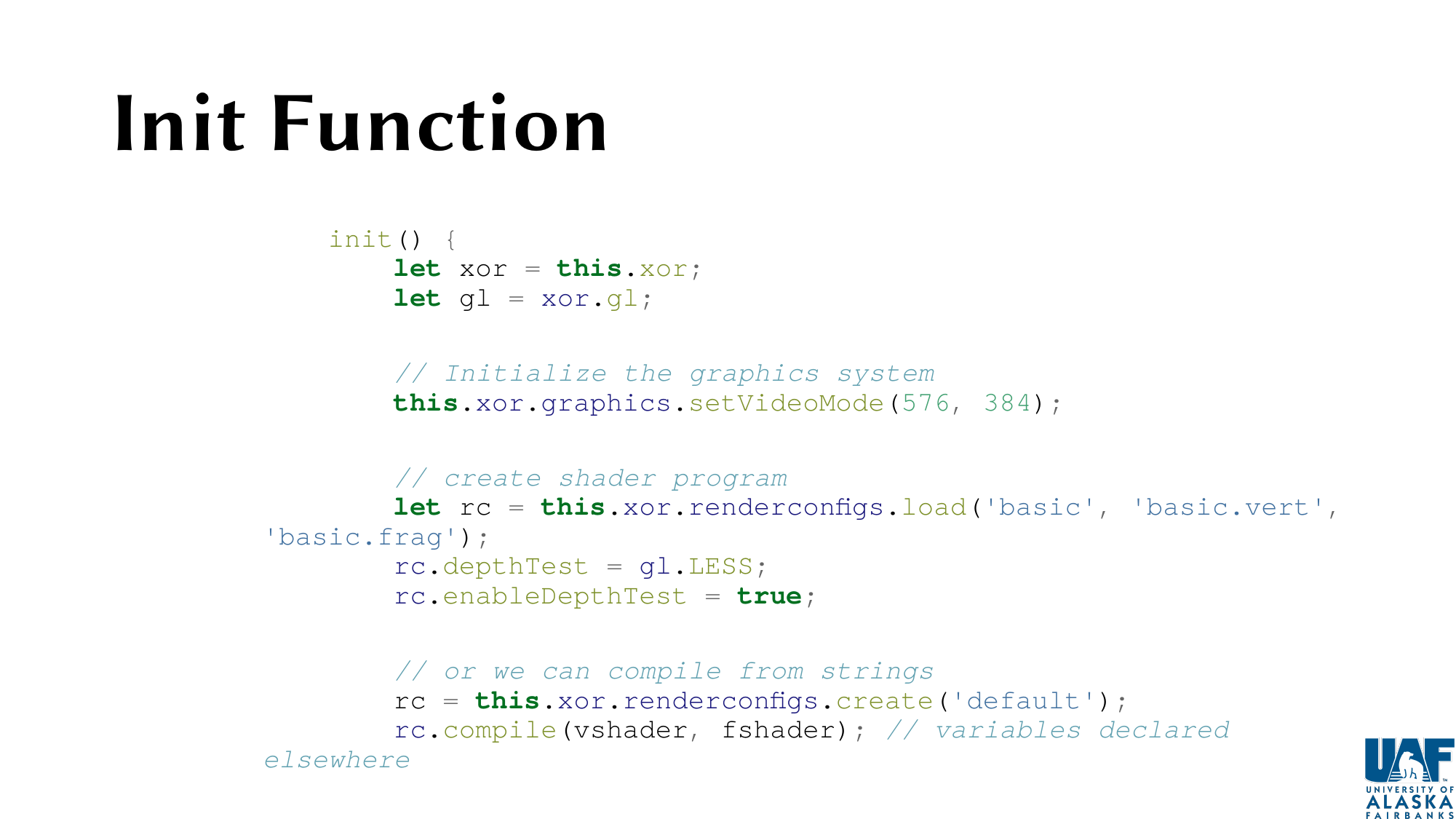

# Init Function
    init() {
        let xor = this.xor;
        let gl = xor.gl;
        // Initialize the graphics system
        this.xor.graphics.setVideoMode(576, 384);
        // create shader program
        let rc = this.xor.renderconfigs.load('basic', 'basic.vert', 'basic.frag');
        rc.depthTest = gl.LESS;
        rc.enableDepthTest = true;
        // or we can compile from strings
        rc = this.xor.renderconfigs.create('default');
        rc.compile(vshader, fshader); // variables declared elsewhere